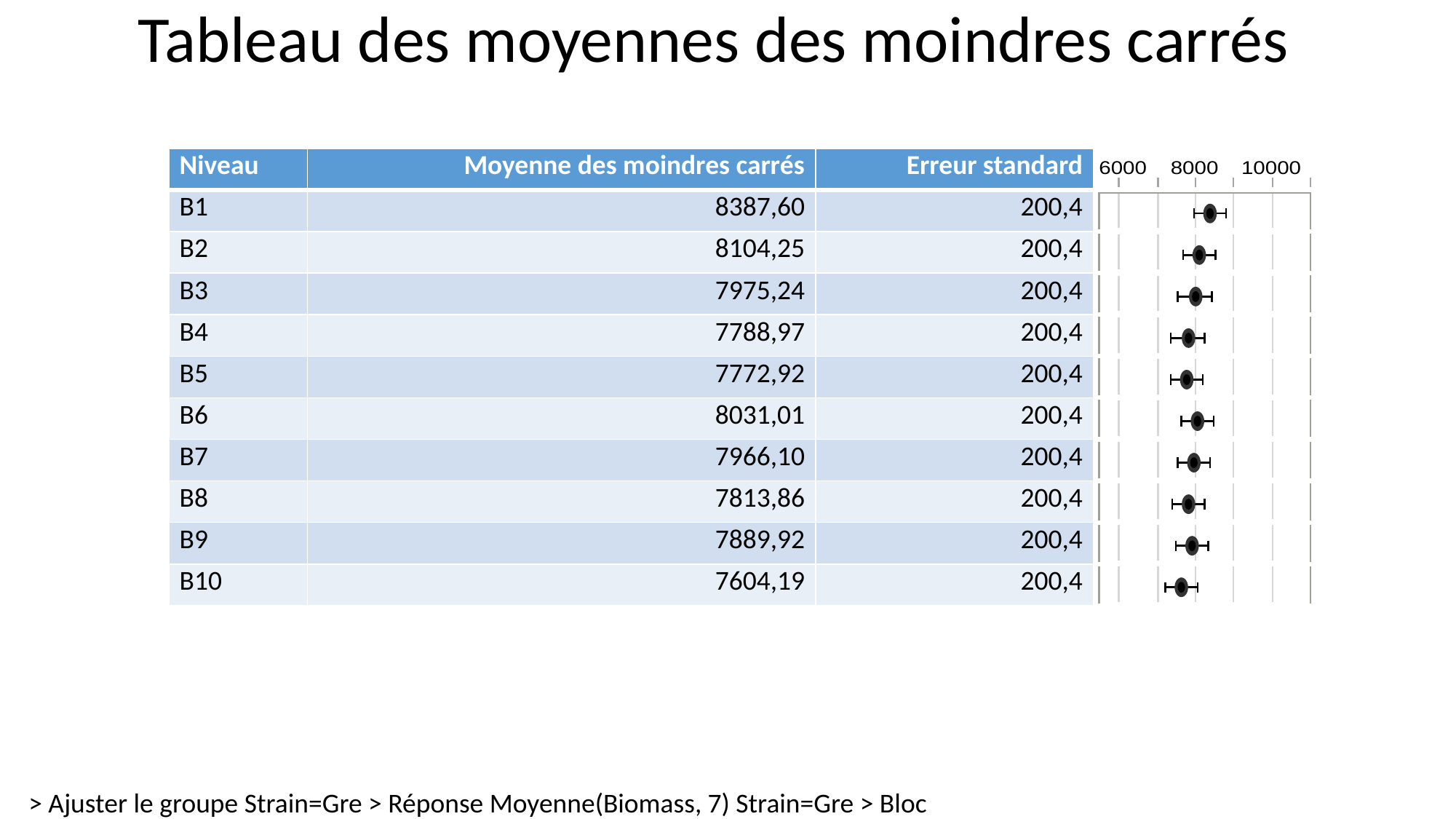

# Tableau des moyennes des moindres carrés
| Niveau | Moyenne des moindres carrés | Erreur standard |  |
| --- | --- | --- | --- |
| B1 | 8387,60 | 200,4 |  |
| B2 | 8104,25 | 200,4 |  |
| B3 | 7975,24 | 200,4 |  |
| B4 | 7788,97 | 200,4 |  |
| B5 | 7772,92 | 200,4 |  |
| B6 | 8031,01 | 200,4 |  |
| B7 | 7966,10 | 200,4 |  |
| B8 | 7813,86 | 200,4 |  |
| B9 | 7889,92 | 200,4 |  |
| B10 | 7604,19 | 200,4 |  |
> Ajuster le groupe Strain=Gre > Réponse Moyenne(Biomass, 7) Strain=Gre > Bloc